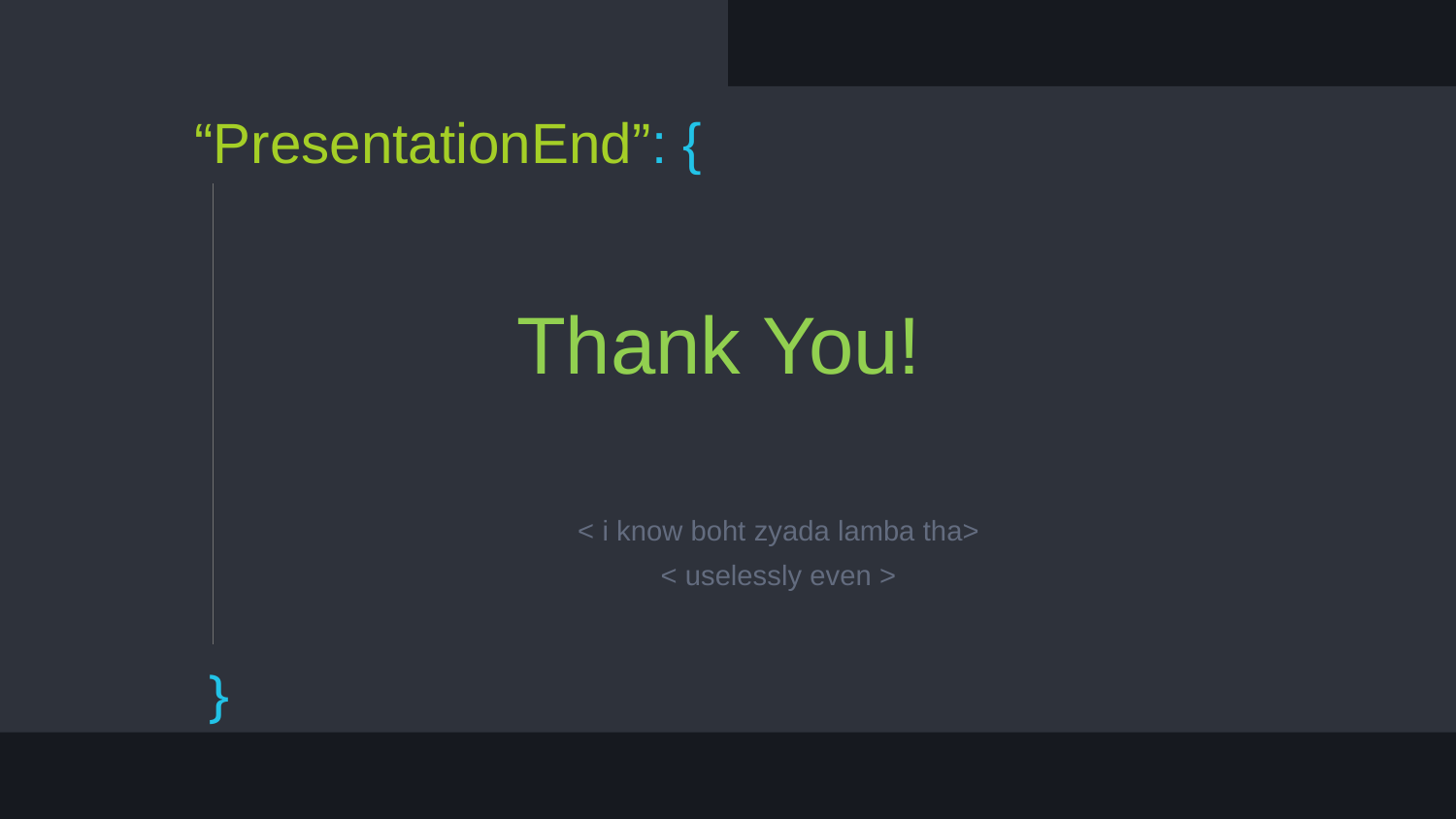

# “PresentationEnd”: {

Thank You!
< i know boht zyada lamba tha>
< uselessly even >
}